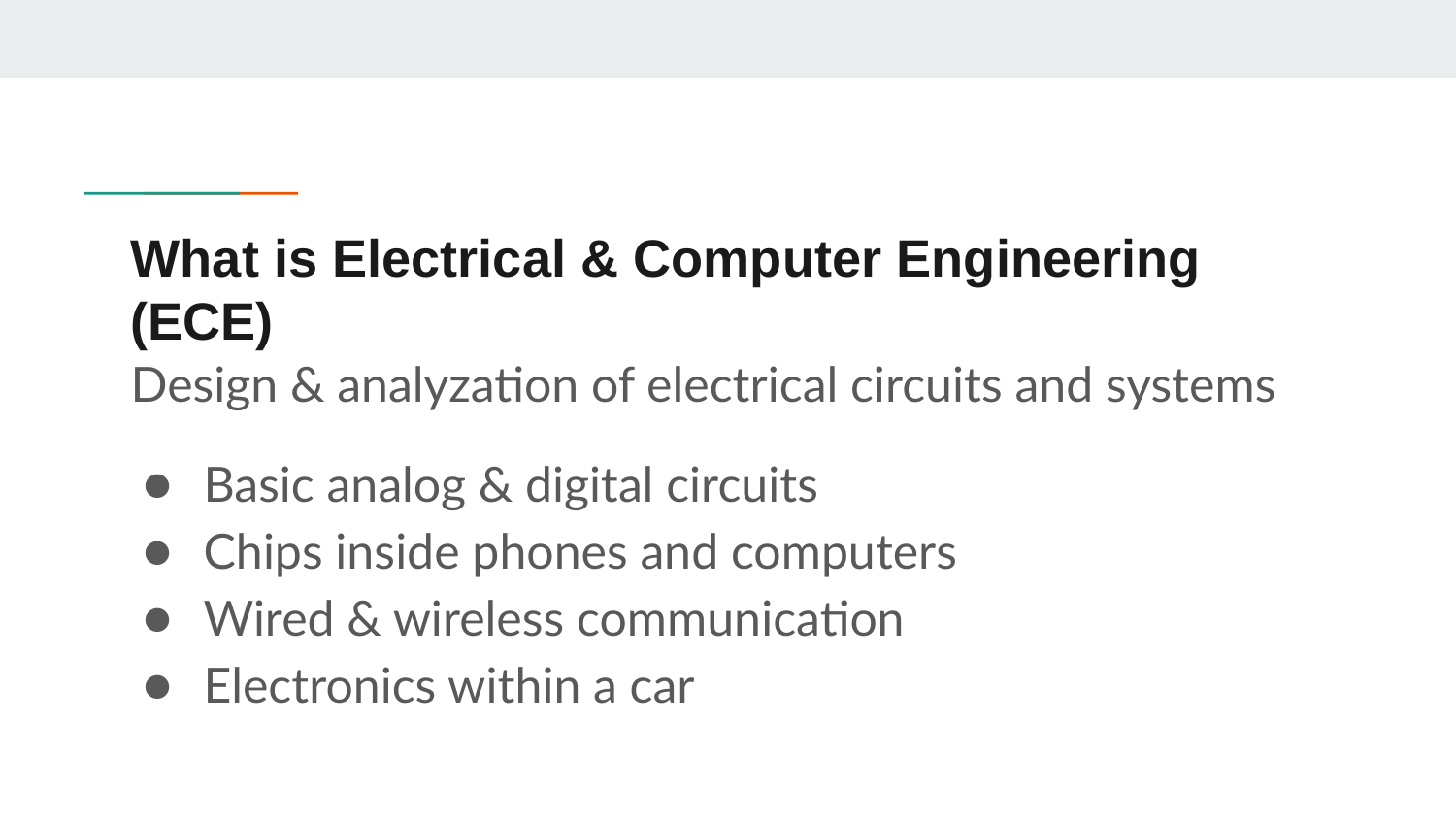

# What is Electrical & Computer Engineering (ECE)
Design & analyzation of electrical circuits and systems
Basic analog & digital circuits
Chips inside phones and computers
Wired & wireless communication
Electronics within a car